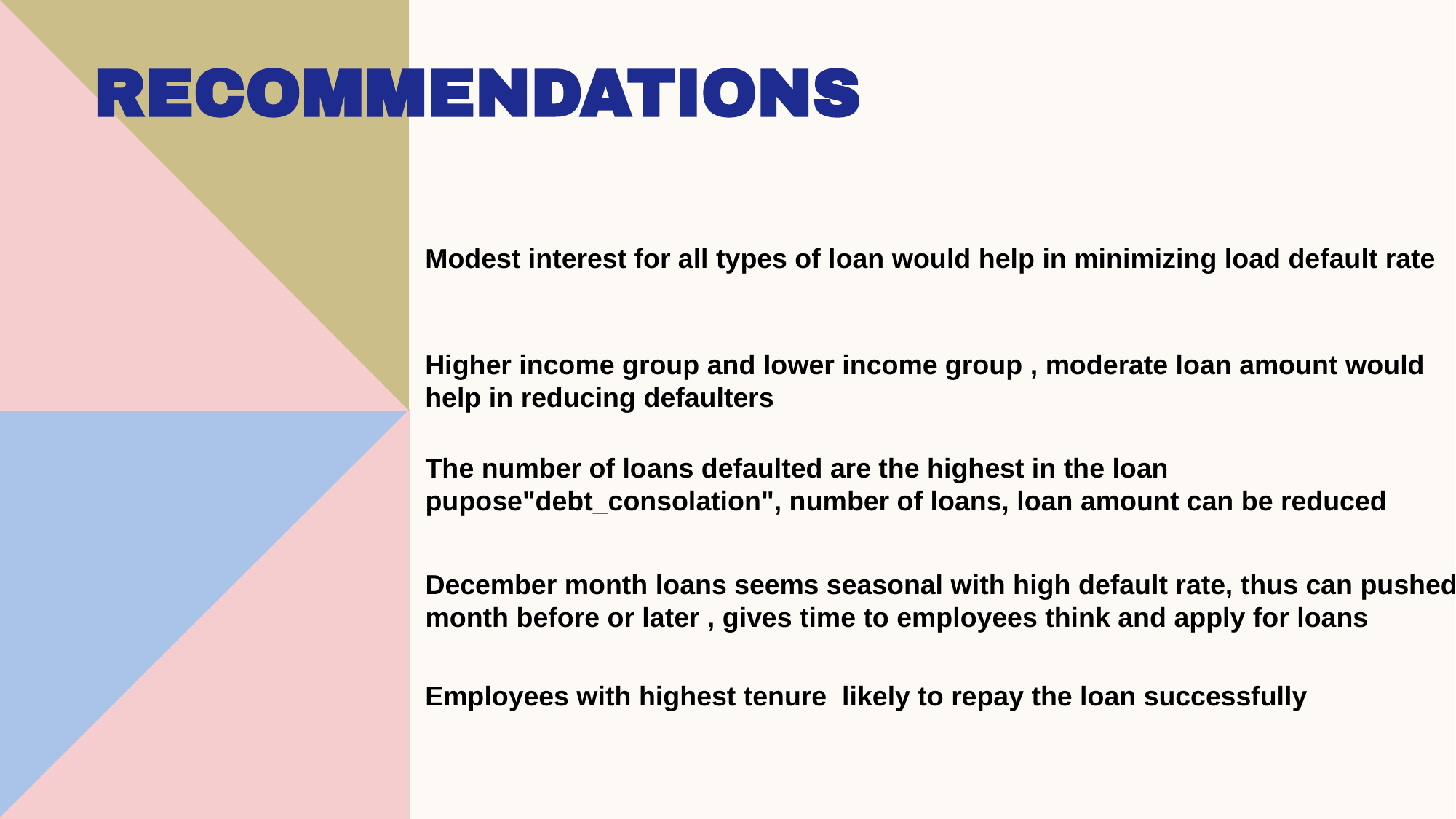

# Recommendations
Modest interest for all types of loan would help in minimizing load default rate
Higher income group and lower income group , moderate loan amount would help in reducing defaulters
The number of loans defaulted are the highest in the loan pupose"debt_consolation", number of loans, loan amount can be reduced
December month loans seems seasonal with high default rate, thus can pushed to a
month before or later , gives time to employees think and apply for loans
Employees with highest tenure  likely to repay the loan successfully